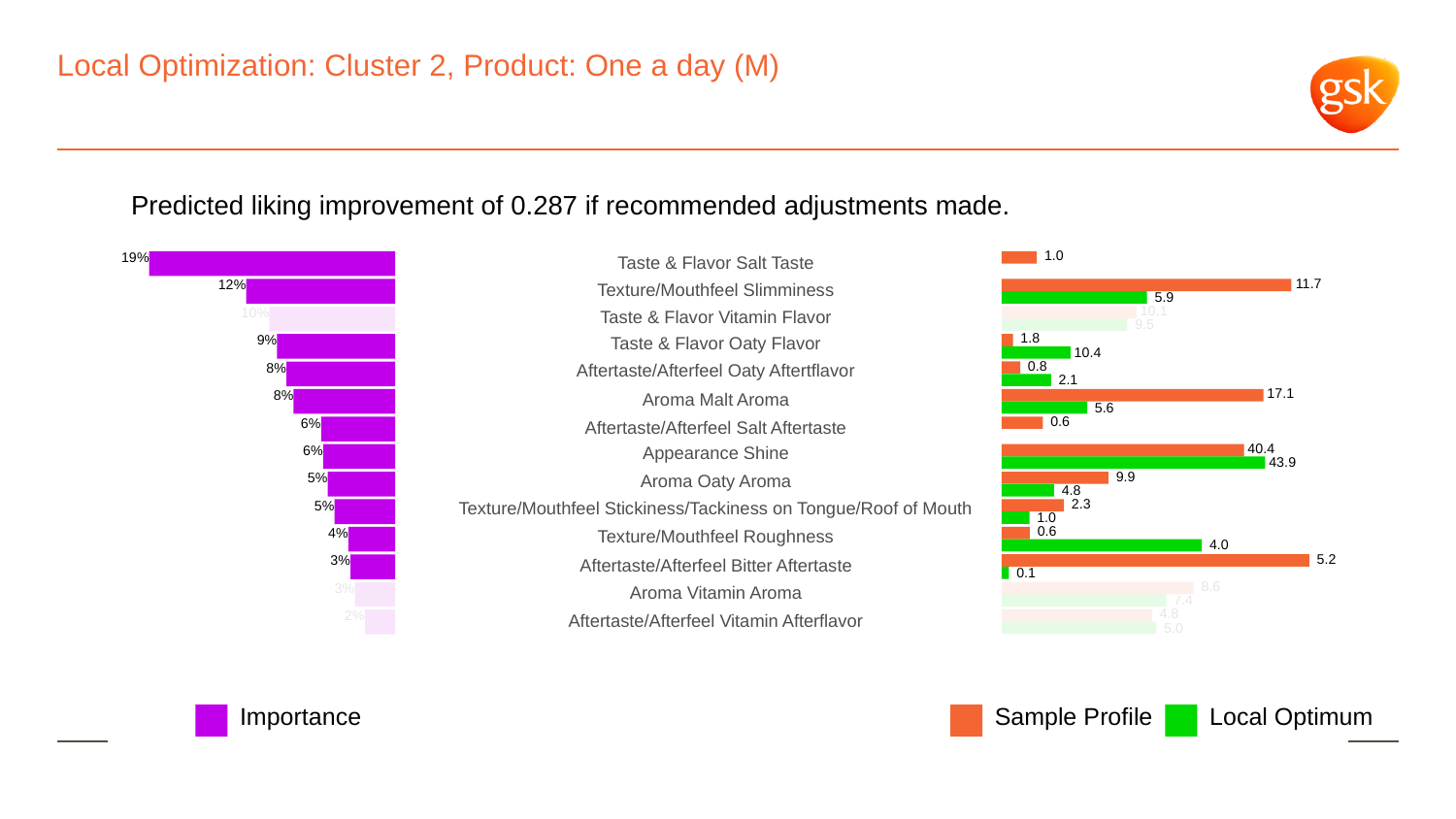

# Local Optimization: Cluster 2, Product: One a day (M)

Predicted liking improvement of 0.287 if recommended adjustments made.

  1.0
19%
Taste & Flavor Salt Taste

 11.7
12%
Texture/Mouthfeel Slimminess

  5.9

 10.1
10%
Taste & Flavor Vitamin Flavor

  9.5

  1.8
9%
Taste & Flavor Oaty Flavor

 10.4

  0.8
8%
Aftertaste/Afterfeel Oaty Aftertflavor

  2.1

 17.1
8%
Aroma Malt Aroma

  5.6

  0.6
6%
Aftertaste/Afterfeel Salt Aftertaste

 40.4
6%
Appearance Shine

 43.9

  9.9
5%
Aroma Oaty Aroma

  4.8

  2.3
5%
Texture/Mouthfeel Stickiness/Tackiness on Tongue/Roof of Mouth

  1.0

  0.6
4%
Texture/Mouthfeel Roughness

  4.0

  5.2
3%
Aftertaste/Afterfeel Bitter Aftertaste

  0.1

  8.6
3%
Aroma Vitamin Aroma

  7.4

  4.8
2%
Aftertaste/Afterfeel Vitamin Afterflavor

  5.0

Local Optimum
Sample Profile
Importance